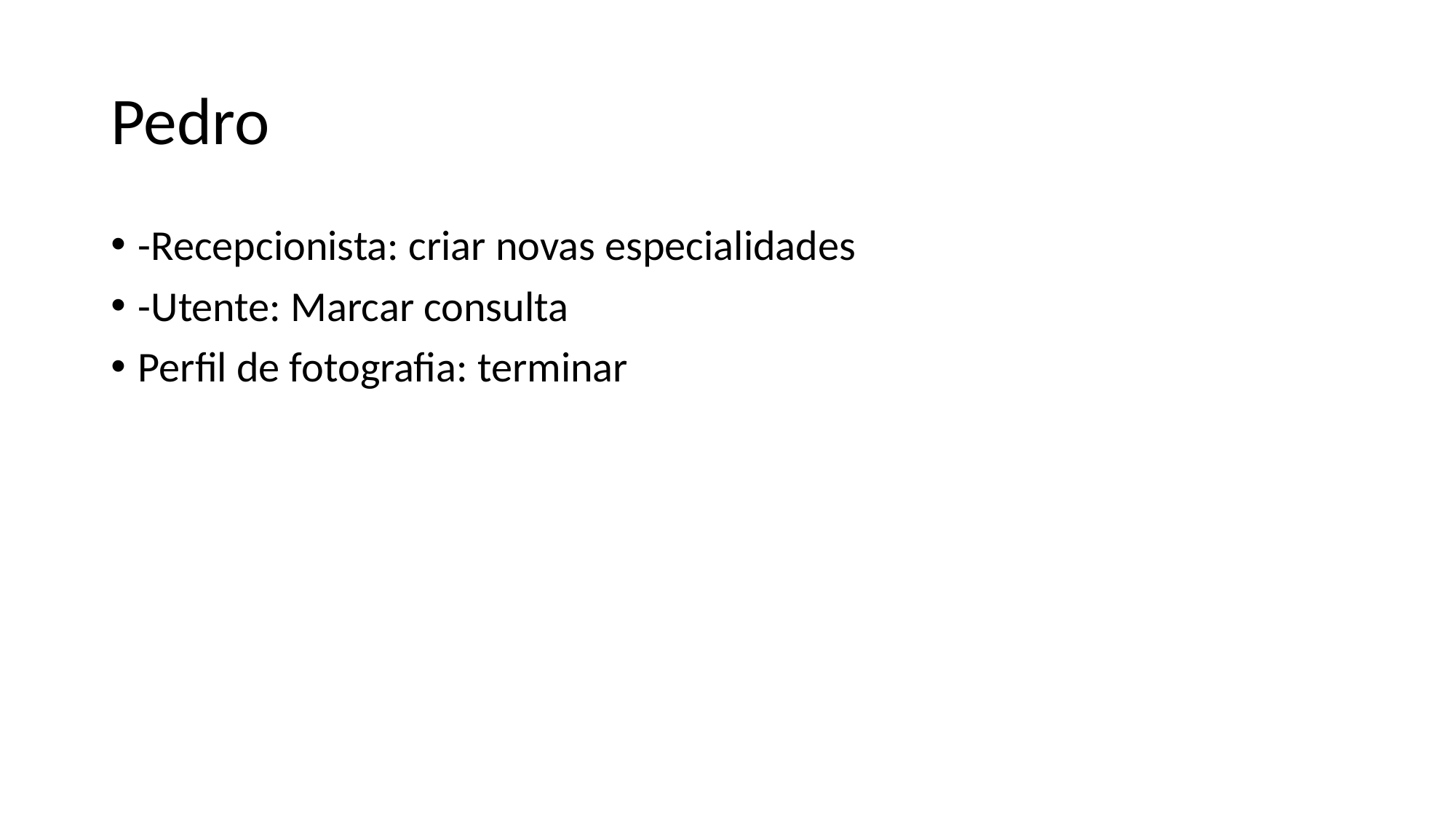

# Pedro
-Recepcionista: criar novas especialidades
-Utente: Marcar consulta
Perfil de fotografia: terminar